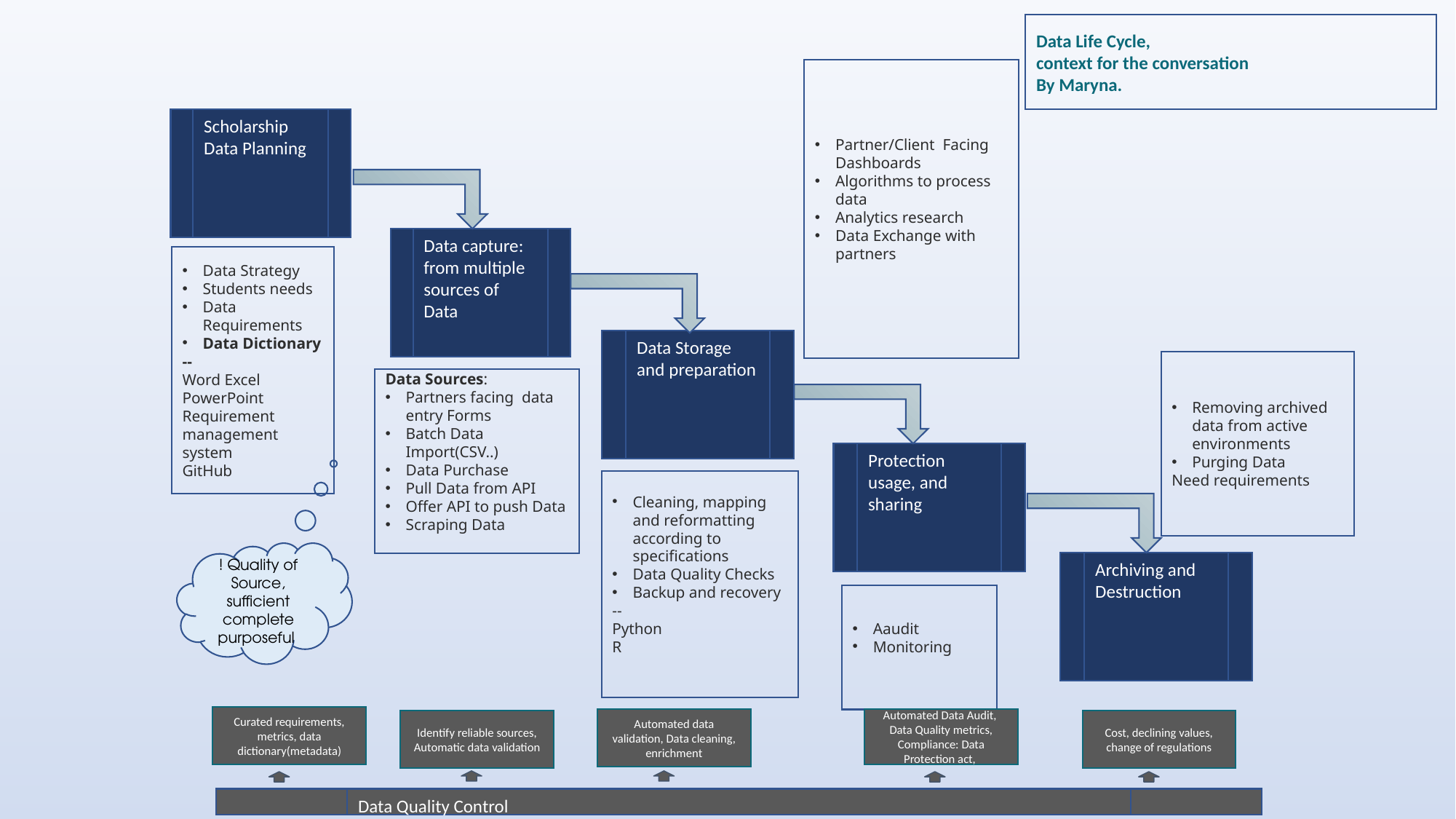

Data Life Cycle,
context for the conversation
By Maryna.
Partner/Client  Facing Dashboards
Algorithms to process data
Analytics research
Data Exchange with partners

Scholarship Data Planning

Data capture: from multiple  sources of Data
Data Strategy
Students needs
Data Requirements
Data Dictionary
--
Word Excel PowerPoint
Requirement management system
GitHub

Data Storage and preparation
Removing archived data from active environments
Purging Data
Need requirements
Data Sources:
Partners facing  data entry Forms
Batch Data Import(CSV..)
Data Purchase
Pull Data from API
Offer API to push Data
Scraping Data

Protection usage, and sharing
Cleaning, mapping and reformatting according to specifications
Data Quality Checks
Backup and recovery
--
Python
R

! Quality of Source, sufficient complete purposeful
Archiving and Destruction
Aaudit
Monitoring

Curated requirements, metrics, data dictionary(metadata)
Automated Data Audit,
Data Quality metrics, Compliance: Data Protection act,
Automated data validation, Data cleaning, enrichment
Identify reliable sources,
Automatic data validation
Cost, declining values, change of regulations

Data Quality Control